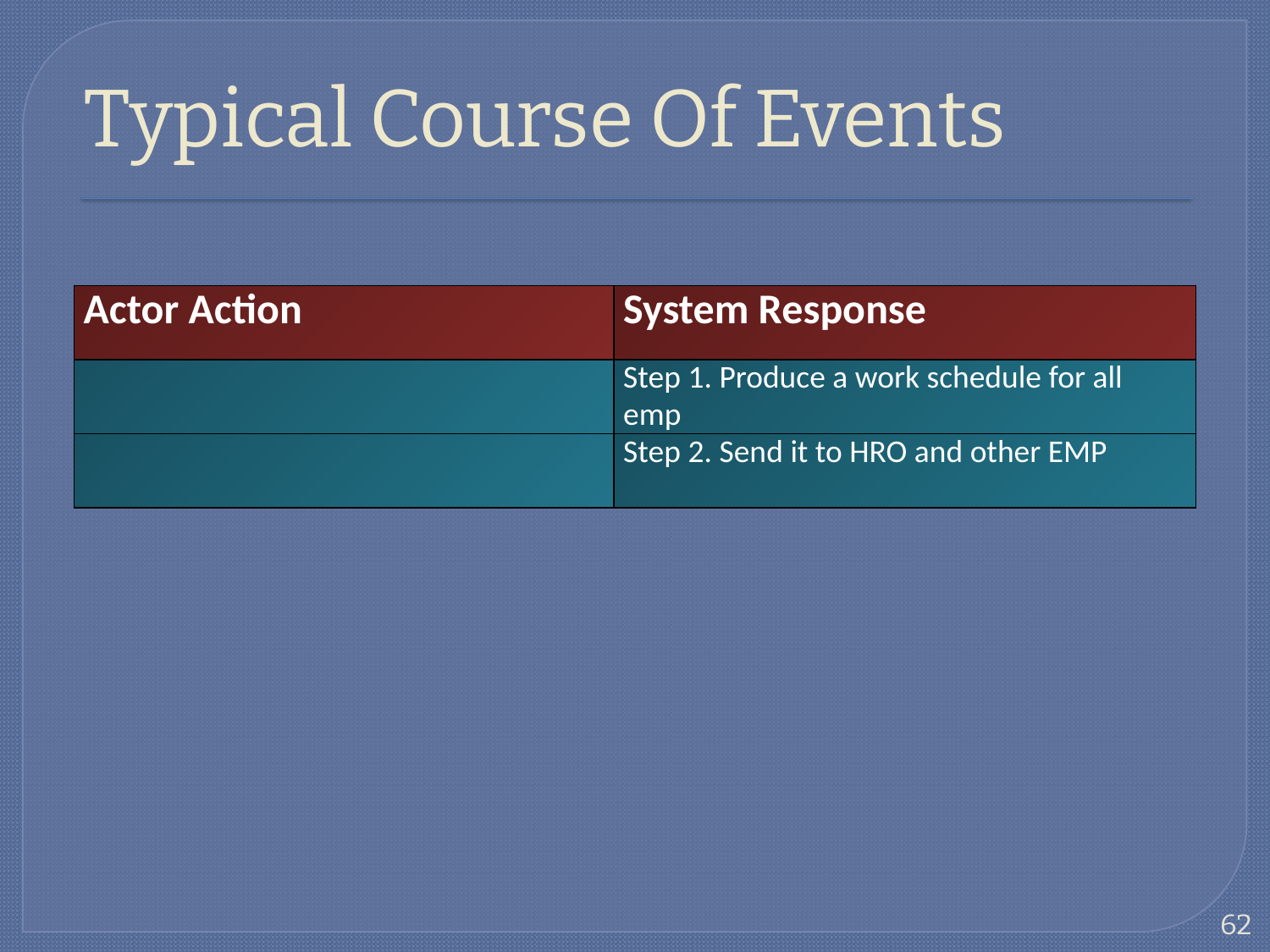

# Typical Course Of Events
| Actor Action | System Response |
| --- | --- |
|  | Step 1. Produce a work schedule for all emp |
|  | Step 2. Send it to HRO and other EMP |
62